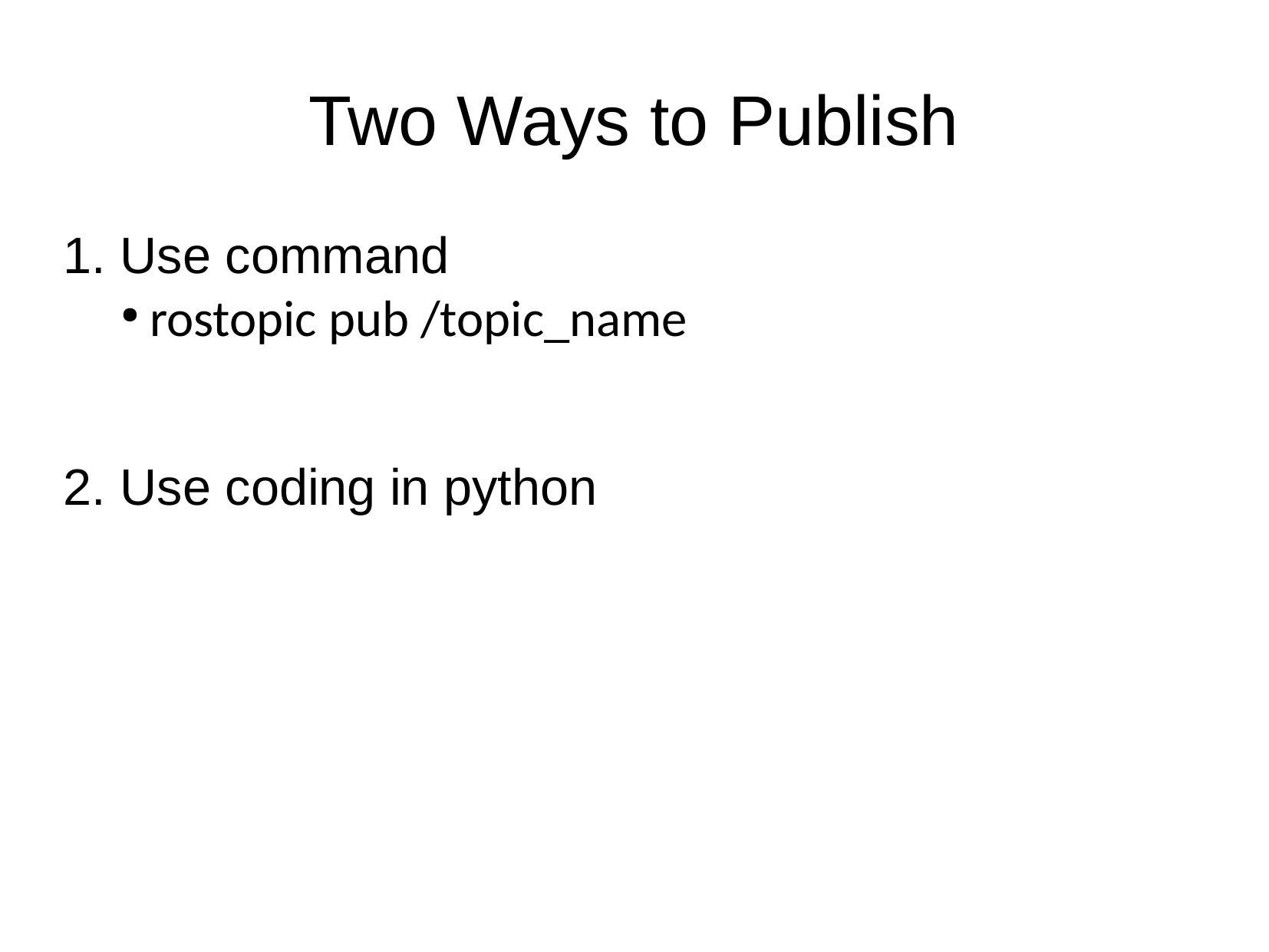

Two Ways to Publish
1. Use command
rostopic pub /topic_name

2. Use coding in python